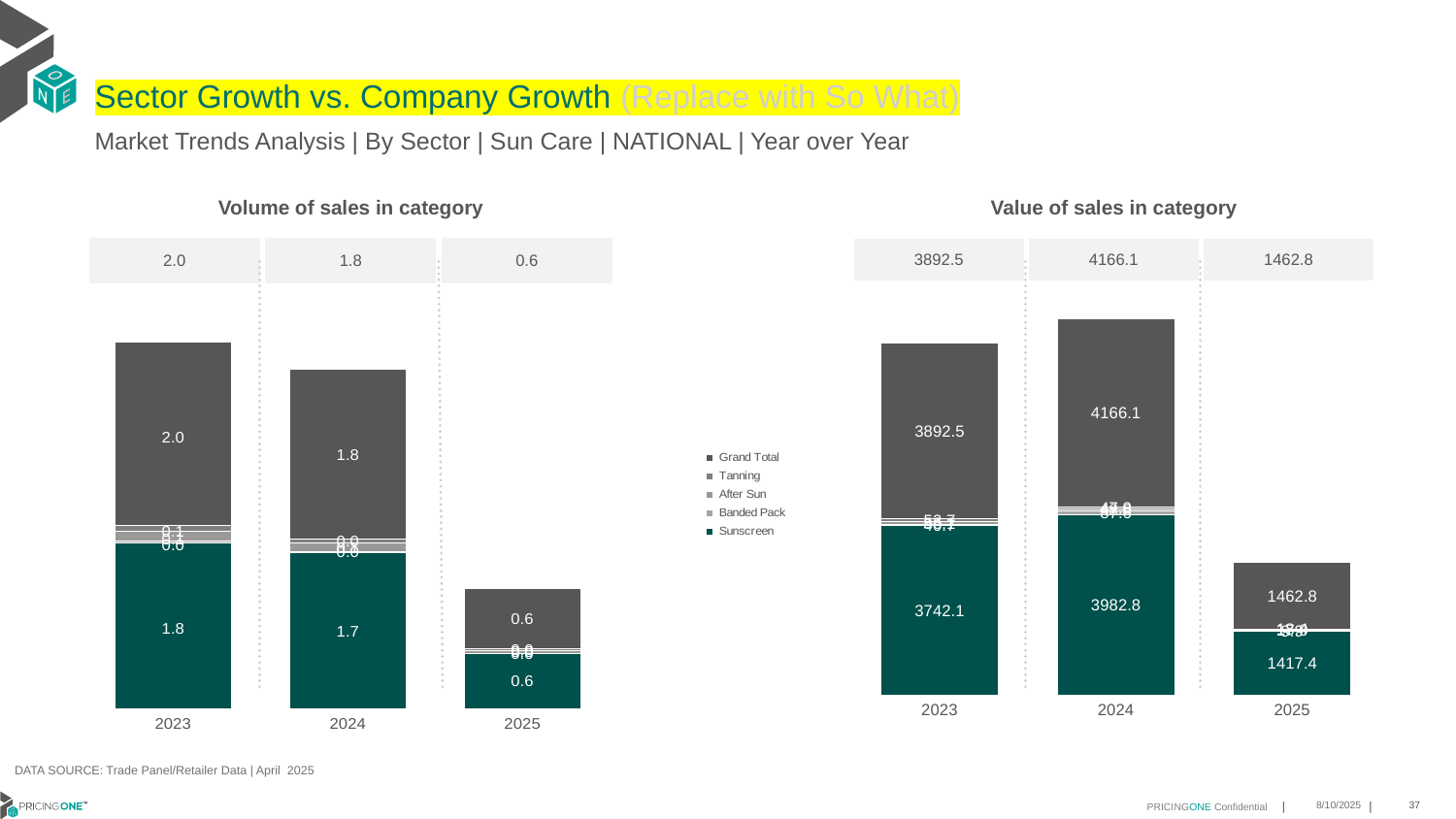

# Sector Growth vs. Company Growth (Replace with So What)
Market Trends Analysis | By Sector | Sun Care | NATIONAL | Year over Year
| Value of sales in category |  |  |
| --- | --- | --- |
| 3892.5 | 4166.1 | 1462.8 |
| Volume of sales in category |  |  |
| --- | --- | --- |
| 2.0 | 1.8 | 0.6 |

### Chart

| Category | Sunscreen | Banded Pack | After Sun | Tanning | Grand Total |
|---|---|---|---|---|---|
| 2023 | 3742.052851 | 40.655323 | 56.095062 | 53.695074 | 3892.49831 |
| 2024 | 3982.826737 | 87.638946 | 48.6335 | 47.044923 | 4166.144106 |
| 2025 | 1417.426355 | 9.927636 | 17.047555 | 18.406363 | 1462.807909 |

### Chart

| Category | Sunscreen | Banded Pack | After Sun | Tanning | Grand Total |
|---|---|---|---|---|---|
| 2023 | 1.778207 | 0.022165 | 0.105652 | 0.054309 | 1.960333 |
| 2024 | 1.672734 | 0.014559 | 0.085914 | 0.042829 | 1.816036 |
| 2025 | 0.59502 | 0.002616 | 0.029323 | 0.016388 | 0.643347 |
DATA SOURCE: Trade Panel/Retailer Data | April  2025

8/10/2025
37